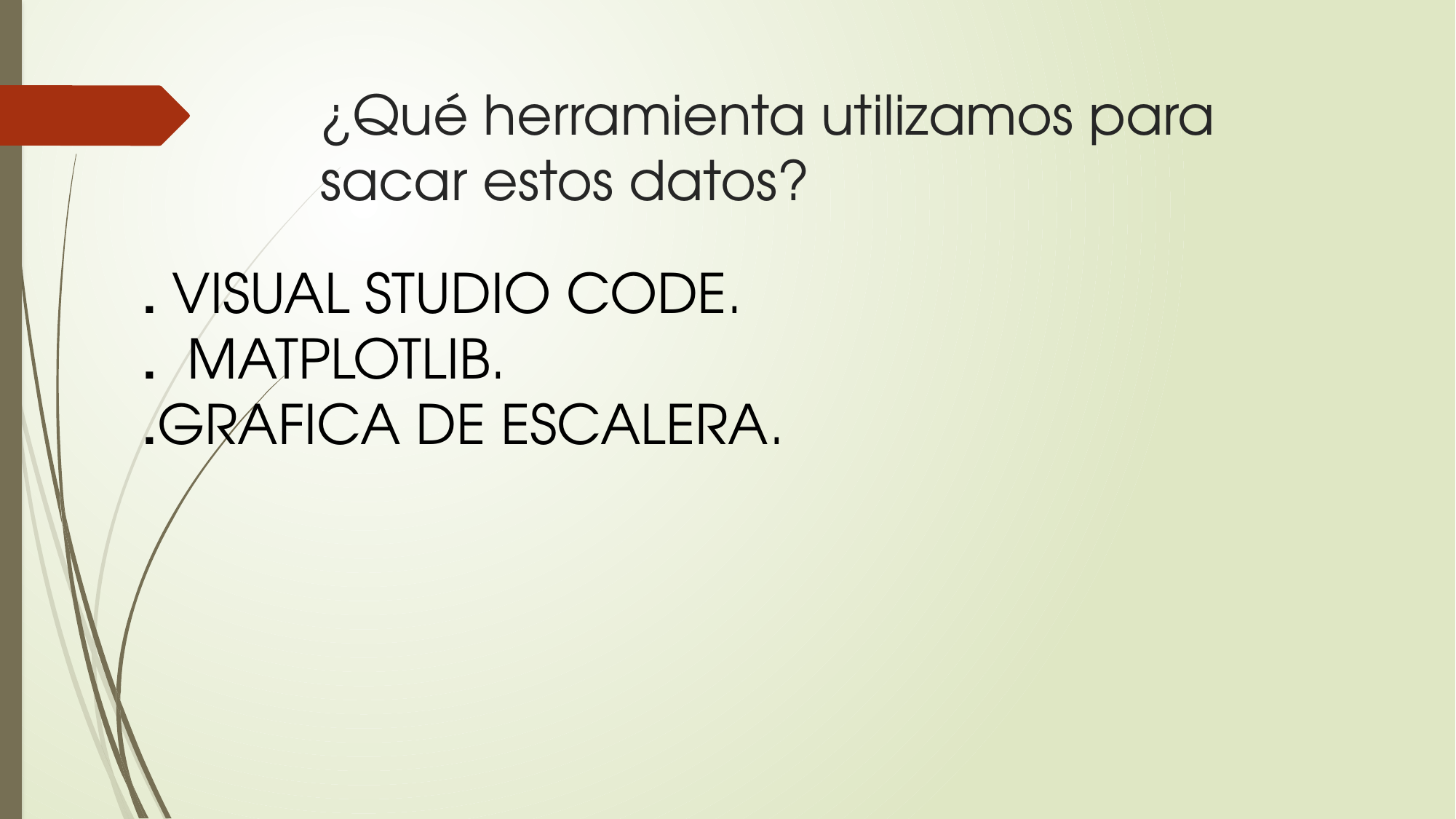

. VISUAL STUDIO CODE.
.  MATPLOTLIB.
.GRAFICA DE ESCALERA.
# ¿Qué herramienta utilizamos para sacar estos datos?